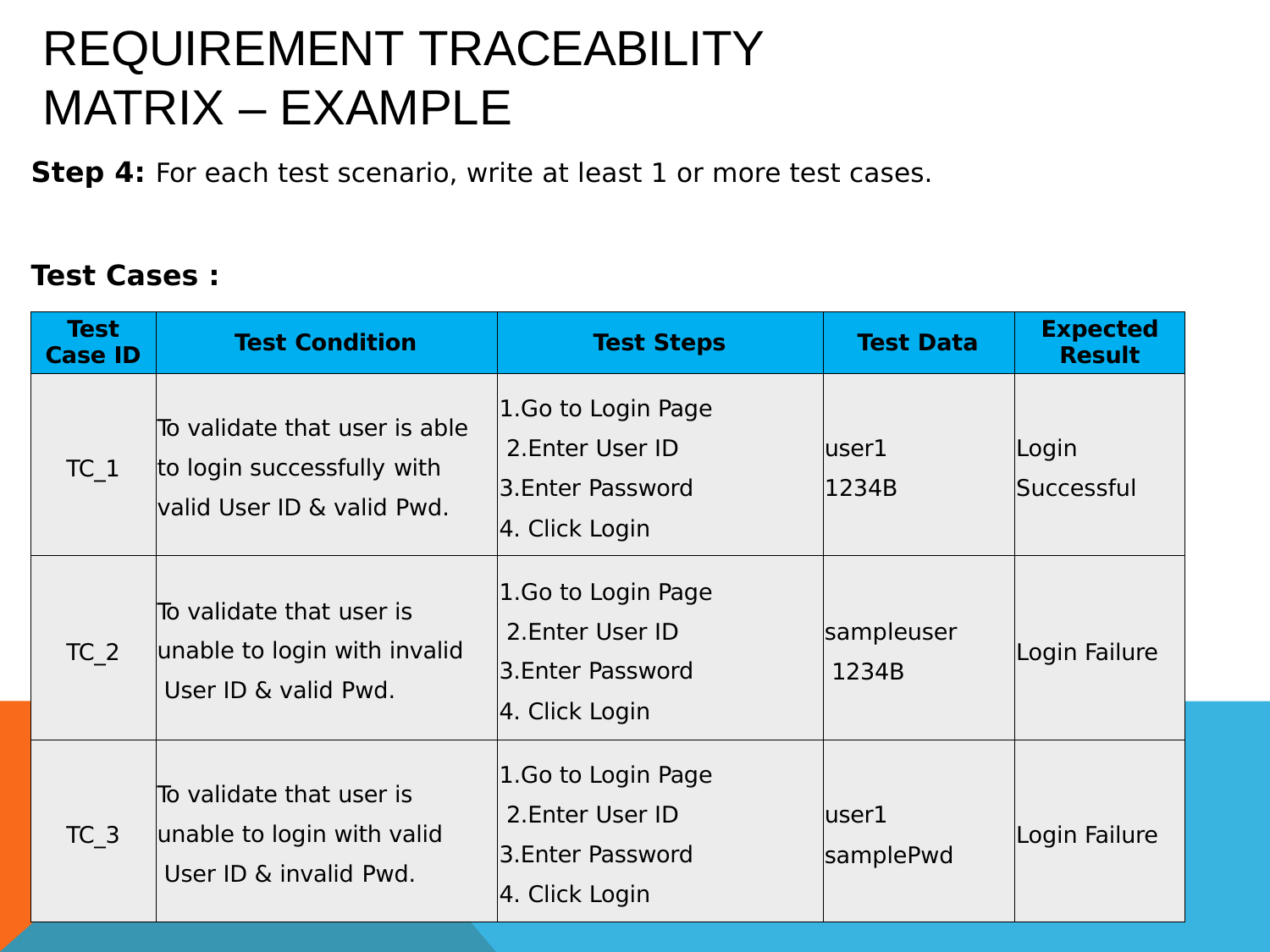

# Requirement Traceability Matrix – Example
Step 4: For each test scenario, write at least 1 or more test cases.

Test Cases :
| Test Case ID | Test Condition | Test Steps | Test Data | Expected Result |
| --- | --- | --- | --- | --- |
| TC\_1 | To validate that user is able to login successfully with valid User ID & valid Pwd. | 1.Go to Login Page 2.Enter User ID 3.Enter Password 4. Click Login | user1 1234B | Login Successful |
| TC\_2 | To validate that user is unable to login with invalid User ID & valid Pwd. | 1.Go to Login Page 2.Enter User ID 3.Enter Password 4. Click Login | sampleuser 1234B | Login Failure |
| TC\_3 | To validate that user is unable to login with valid User ID & invalid Pwd. | 1.Go to Login Page 2.Enter User ID 3.Enter Password 4. Click Login | user1 samplePwd | Login Failure |